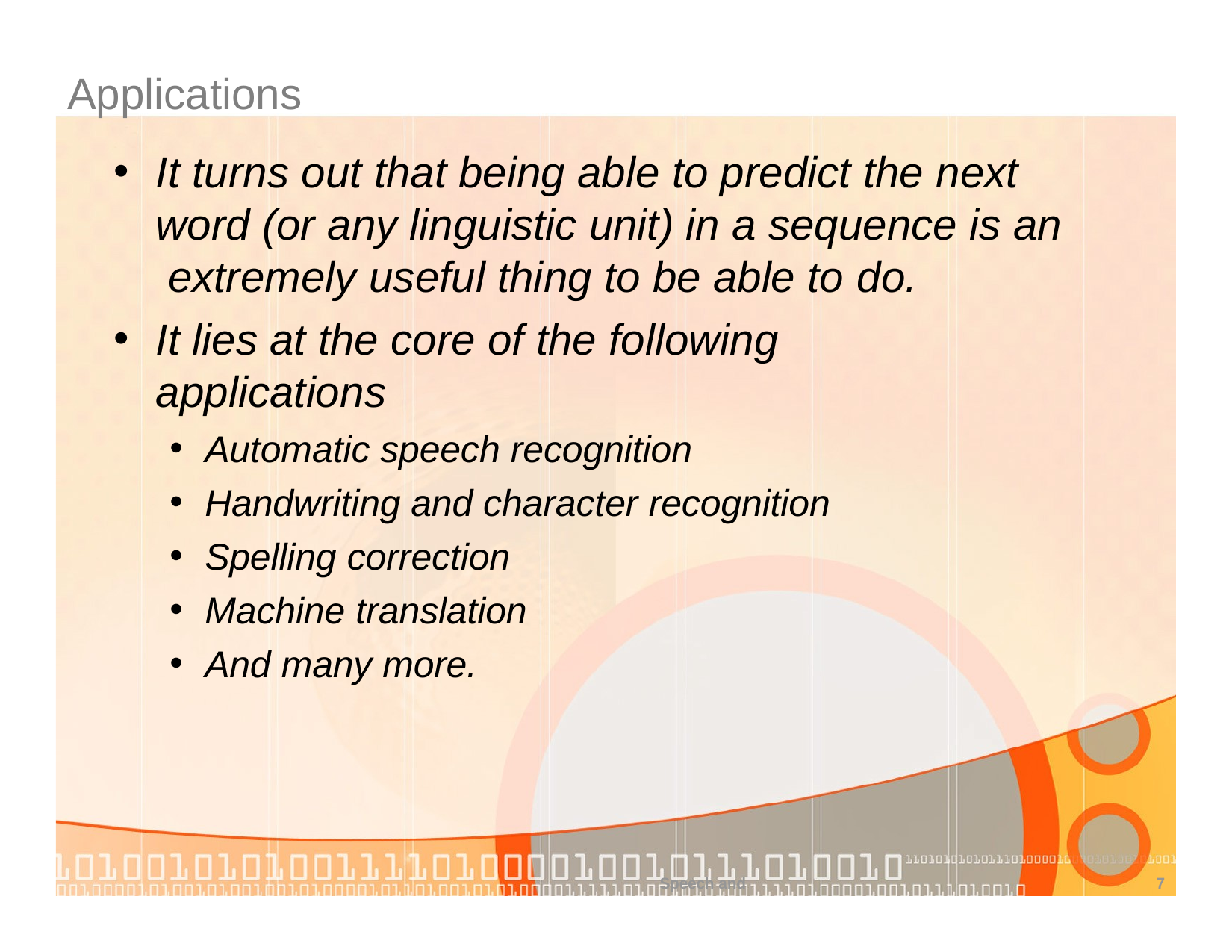

# Applications
It turns out that being able to predict the next  word (or any linguistic unit) in a sequence is an  extremely useful thing to be able to do.
It lies at the core of the following  applications
Automatic speech recognition
Handwriting and character recognition
Spelling correction
Machine translation
And many more.
Speech and
7